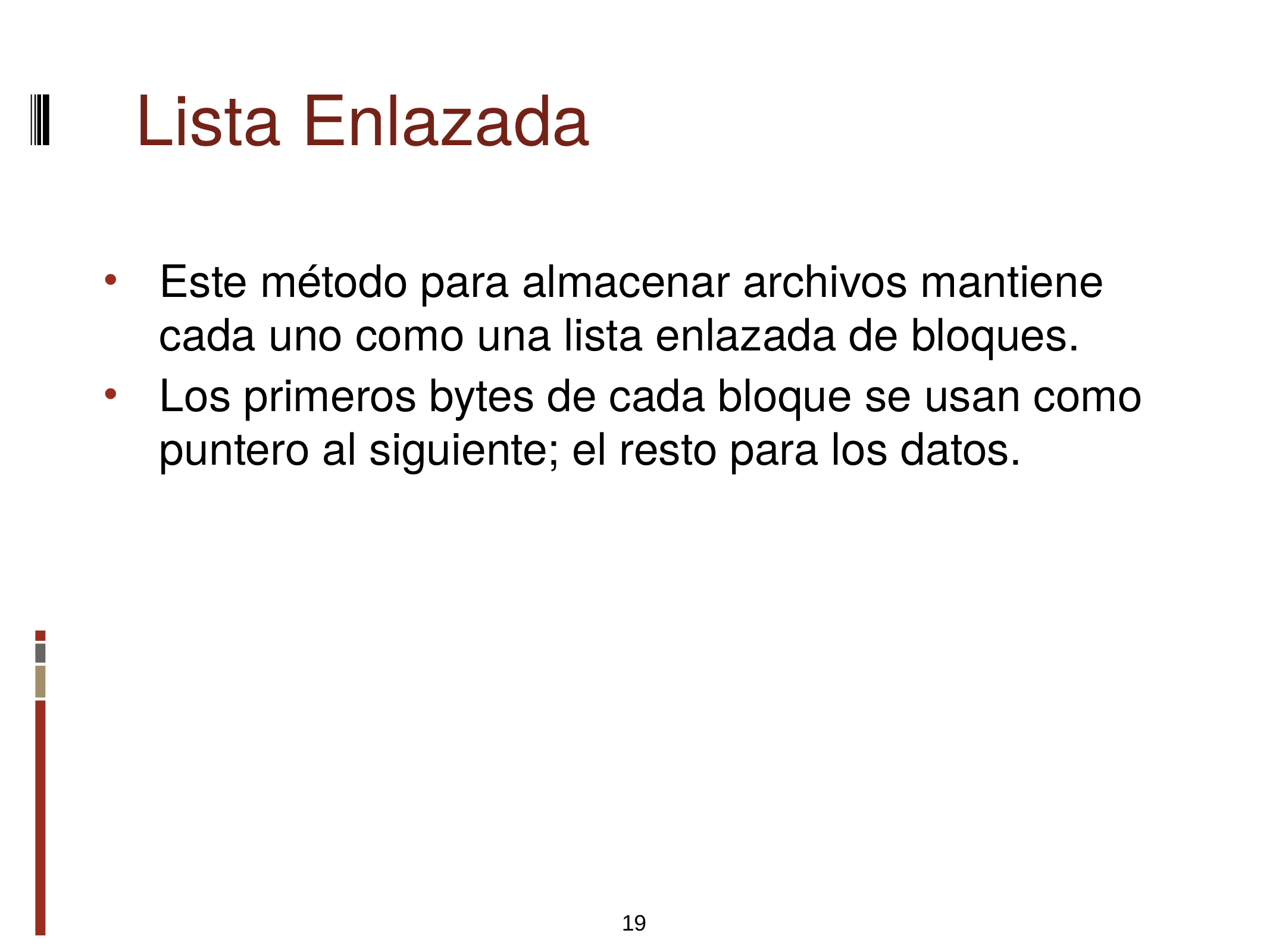

Lista Enlazada

Este método para almacenar archivos mantiene cada uno como una lista enlazada de bloques.
Los primeros bytes de cada bloque se usan como puntero al siguiente; el resto para los datos.

19